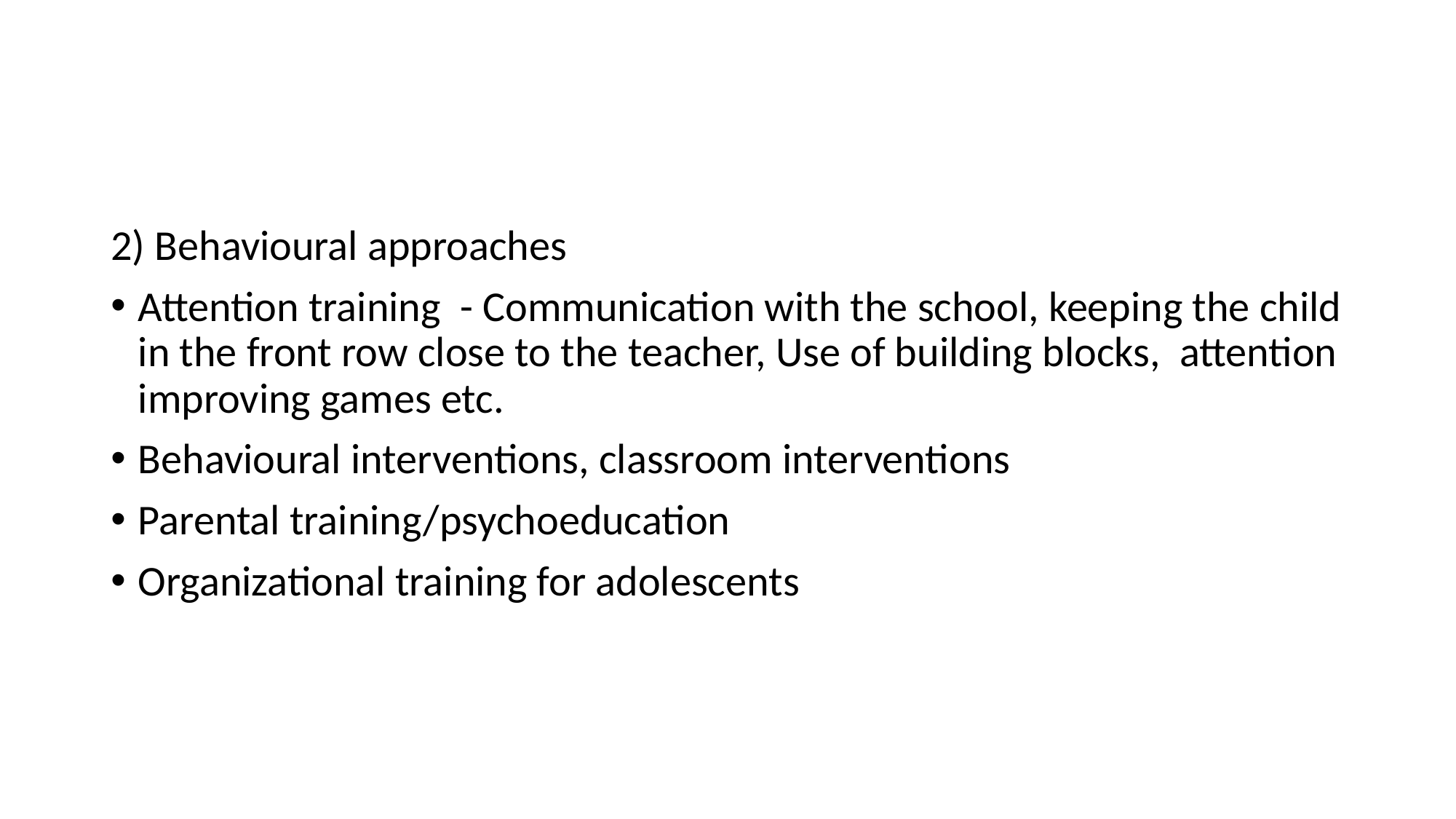

#
2) Behavioural approaches
Attention training  - Communication with the school, keeping the child in the front row close to the teacher, Use of building blocks,  attention improving games etc.
Behavioural interventions, classroom interventions
Parental training/psychoeducation
Organizational training for adolescents